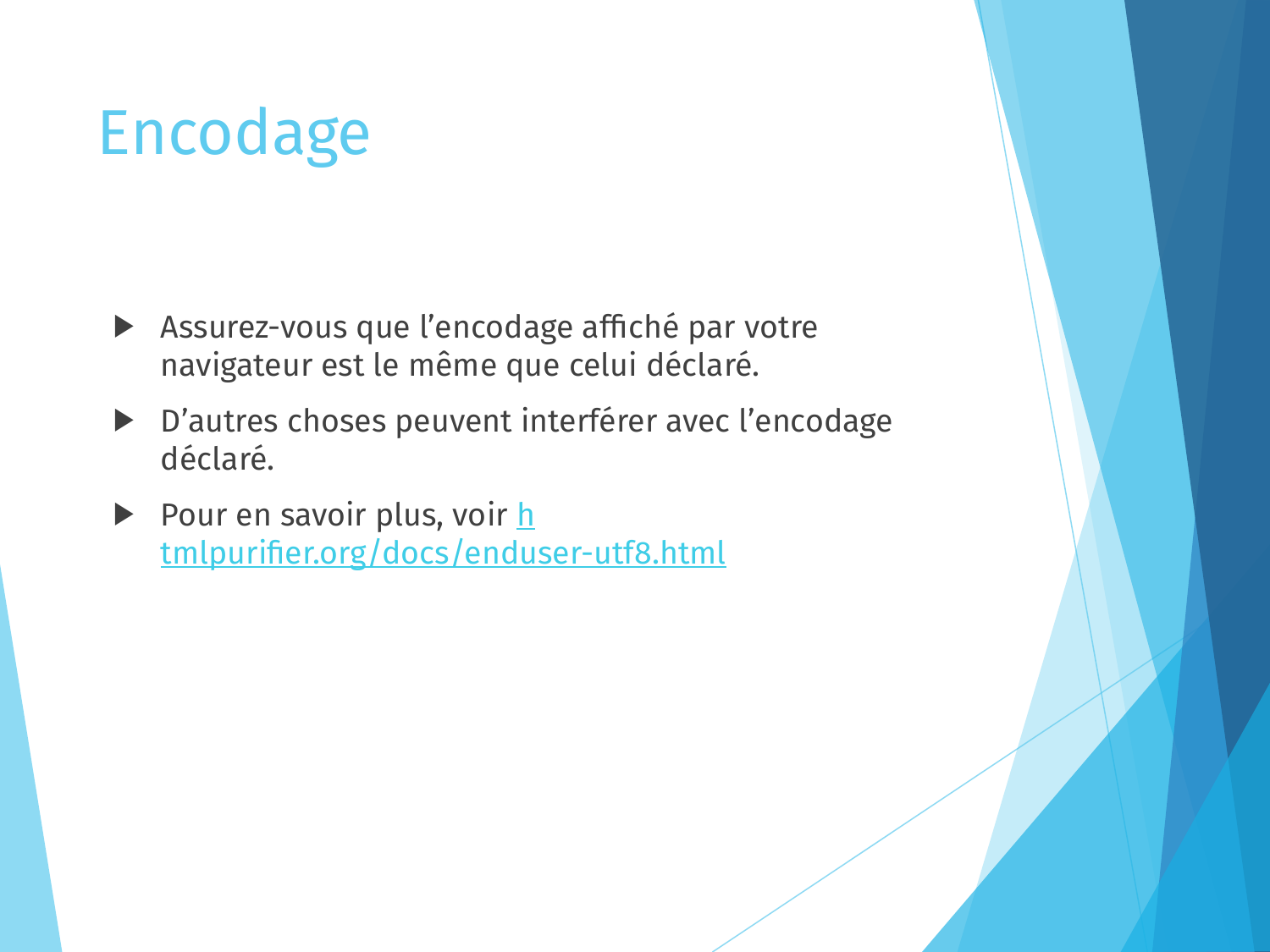

# Encodage
Assurez-vous que l’encodage affiché par votre navigateur est le même que celui déclaré.
D’autres choses peuvent interférer avec l’encodage déclaré.
Pour en savoir plus, voir htmlpurifier.org/docs/enduser-utf8.html